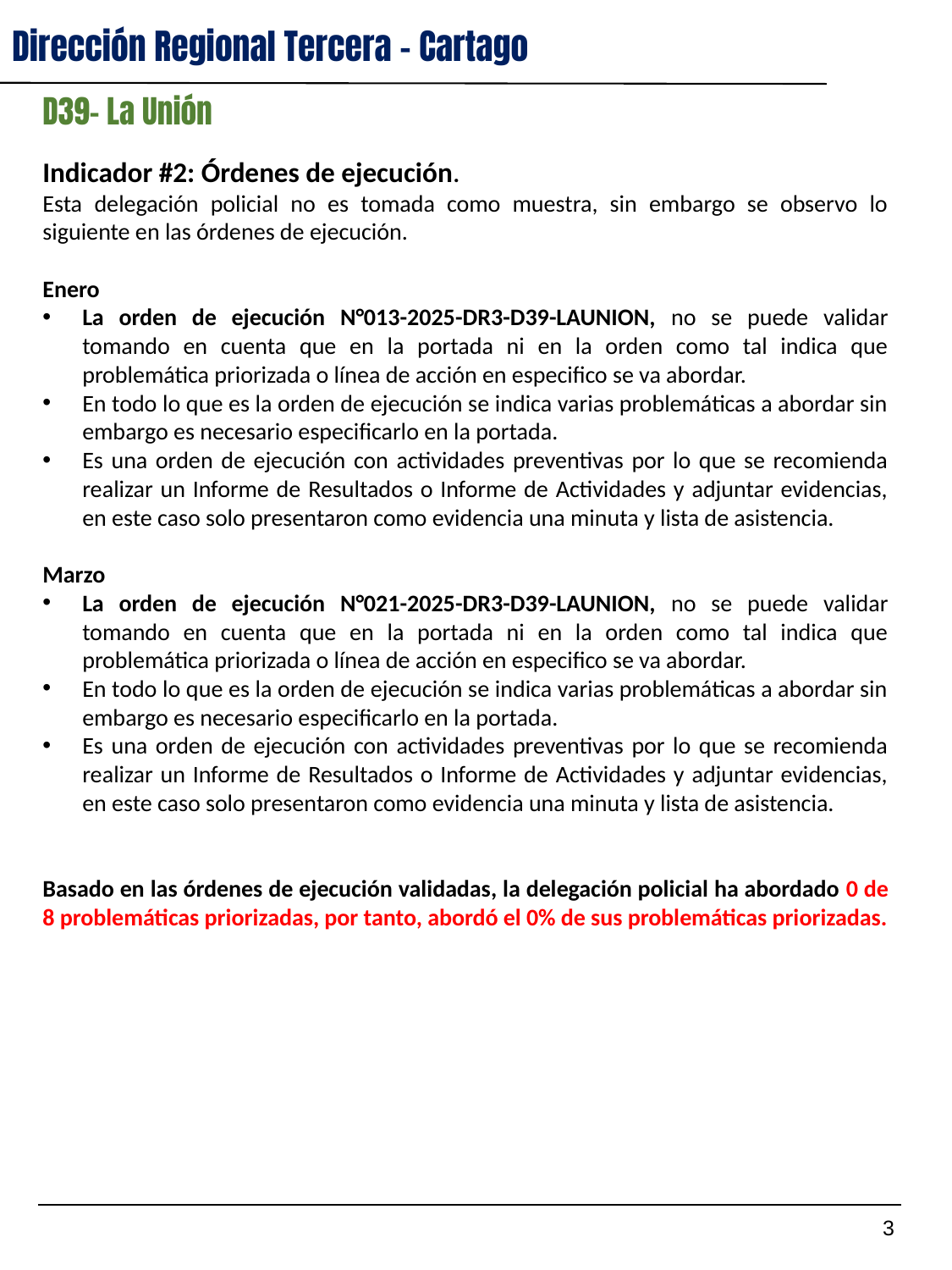

Dirección Regional Tercera – Cartago
D39- La Unión
Indicador #2: Órdenes de ejecución.
Esta delegación policial no es tomada como muestra, sin embargo se observo lo siguiente en las órdenes de ejecución.

Enero
La orden de ejecución N°013-2025-DR3-D39-LAUNION, no se puede validar tomando en cuenta que en la portada ni en la orden como tal indica que problemática priorizada o línea de acción en especifico se va abordar.
En todo lo que es la orden de ejecución se indica varias problemáticas a abordar sin embargo es necesario especificarlo en la portada.
Es una orden de ejecución con actividades preventivas por lo que se recomienda realizar un Informe de Resultados o Informe de Actividades y adjuntar evidencias, en este caso solo presentaron como evidencia una minuta y lista de asistencia.

Marzo
La orden de ejecución N°021-2025-DR3-D39-LAUNION, no se puede validar tomando en cuenta que en la portada ni en la orden como tal indica que problemática priorizada o línea de acción en especifico se va abordar.
En todo lo que es la orden de ejecución se indica varias problemáticas a abordar sin embargo es necesario especificarlo en la portada.
Es una orden de ejecución con actividades preventivas por lo que se recomienda realizar un Informe de Resultados o Informe de Actividades y adjuntar evidencias, en este caso solo presentaron como evidencia una minuta y lista de asistencia.

Basado en las órdenes de ejecución validadas, la delegación policial ha abordado 0 de 8 problemáticas priorizadas, por tanto, abordó el 0% de sus problemáticas priorizadas.

3